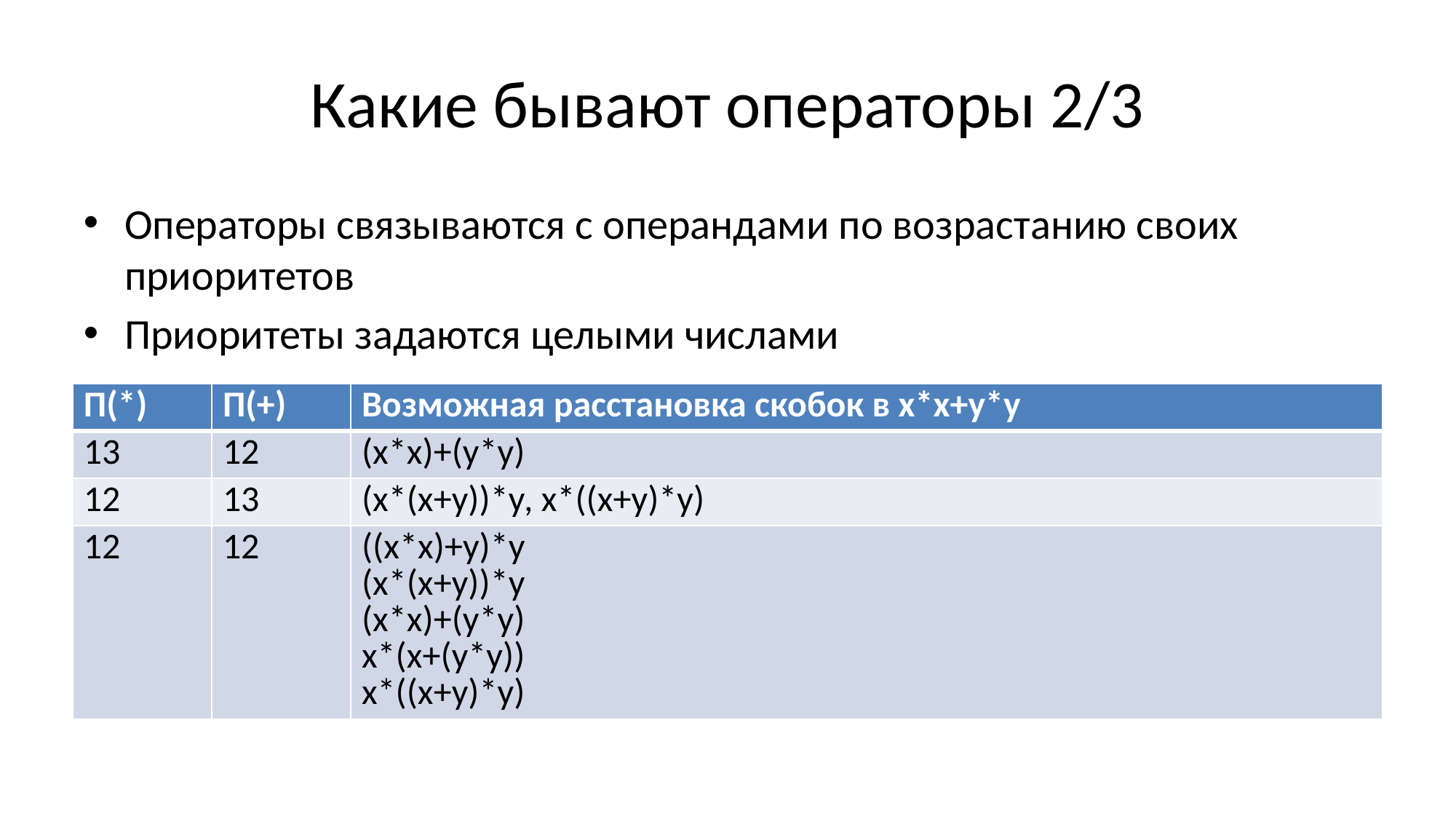

# Какие бывают операторы 2/3
Операторы связываются с операндами по возрастанию своих приоритетов
Приоритеты задаются целыми числами
| П(\*) | П(+) | Возможная расстановка скобок в х\*х+у\*у |
| --- | --- | --- |
| 13 | 12 | (х\*х)+(у\*у) |
| 12 | 13 | (х\*(х+у))\*у, х\*((х+у)\*у) |
| 12 | 12 | ((х\*х)+у)\*у (х\*(х+у))\*у (х\*х)+(у\*у) х\*(х+(у\*у)) х\*((х+у)\*у) |